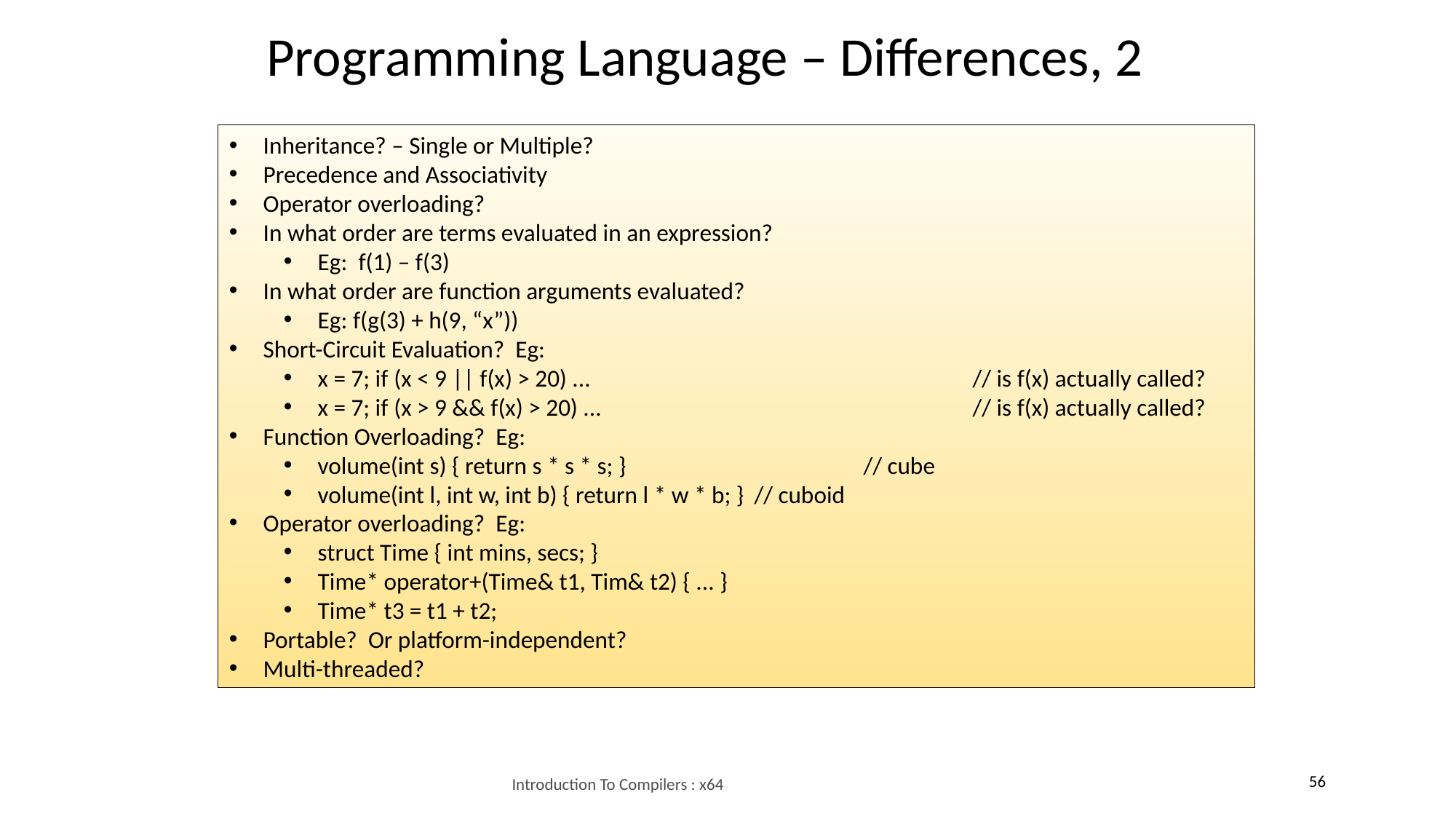

Programming Language – Differences, 2
Inheritance? – Single or Multiple?
Precedence and Associativity
Operator overloading?
In what order are terms evaluated in an expression?
Eg:  f(1) – f(3)
In what order are function arguments evaluated?
Eg: f(g(3) + h(9, “x”))
Short-Circuit Evaluation?  Eg:
x = 7; if (x < 9 || f(x) > 20) ...				// is f(x) actually called?
x = 7; if (x > 9 && f(x) > 20) ...				// is f(x) actually called?
Function Overloading?  Eg:
volume(int s) { return s * s * s; }			// cube
volume(int l, int w, int b) { return l * w * b; }	// cuboid
Operator overloading?  Eg:
struct Time { int mins, secs; }
Time* operator+(Time& t1, Tim& t2) { ... }
Time* t3 = t1 + t2;
Portable?  Or platform-independent?
Multi-threaded?
56
Introduction To Compilers : x64